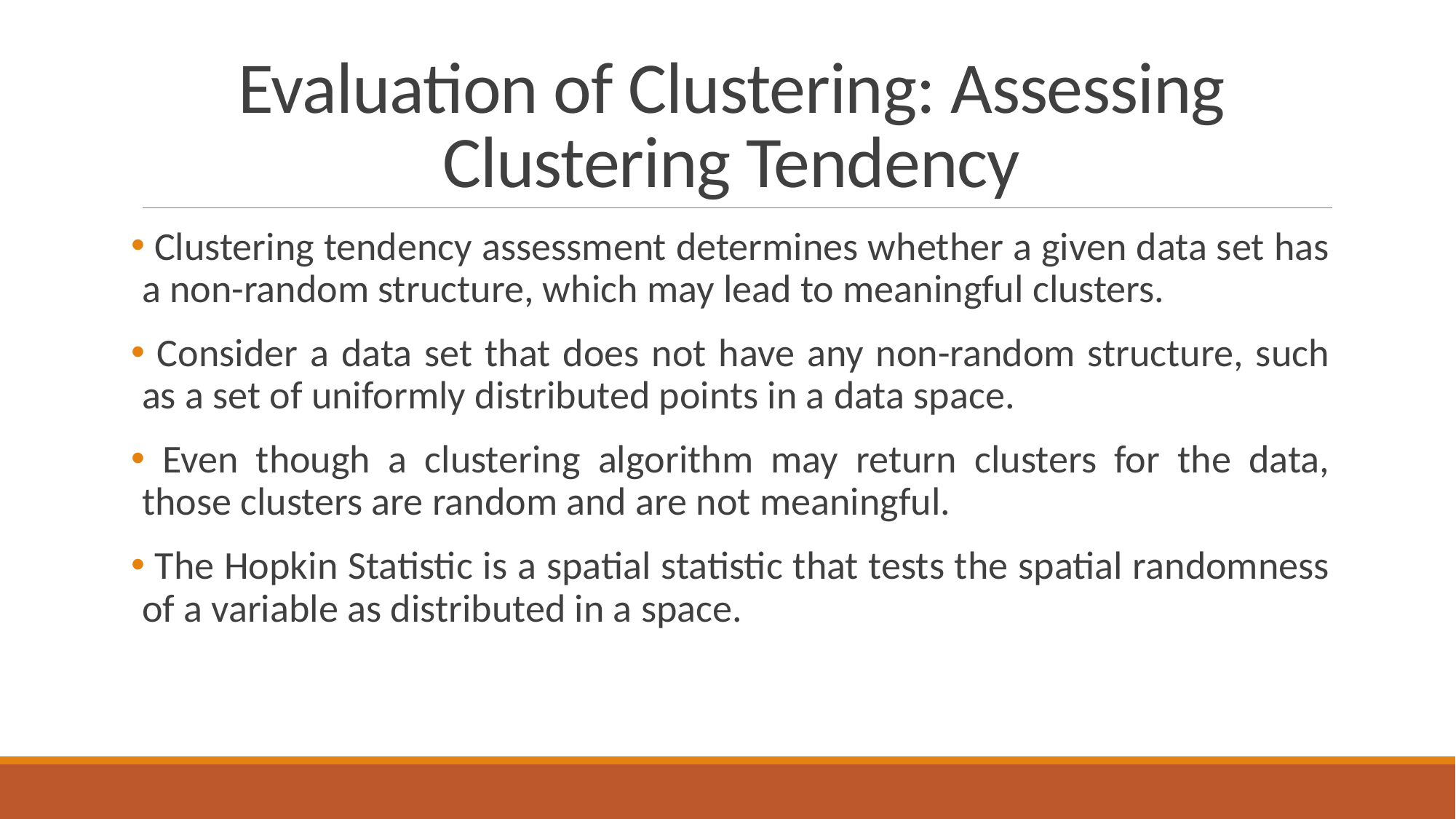

# Evaluation of Clustering: Assessing Clustering Tendency
 Clustering tendency assessment determines whether a given data set has a non-random structure, which may lead to meaningful clusters.
 Consider a data set that does not have any non-random structure, such as a set of uniformly distributed points in a data space.
 Even though a clustering algorithm may return clusters for the data, those clusters are random and are not meaningful.
 The Hopkin Statistic is a spatial statistic that tests the spatial randomness of a variable as distributed in a space.